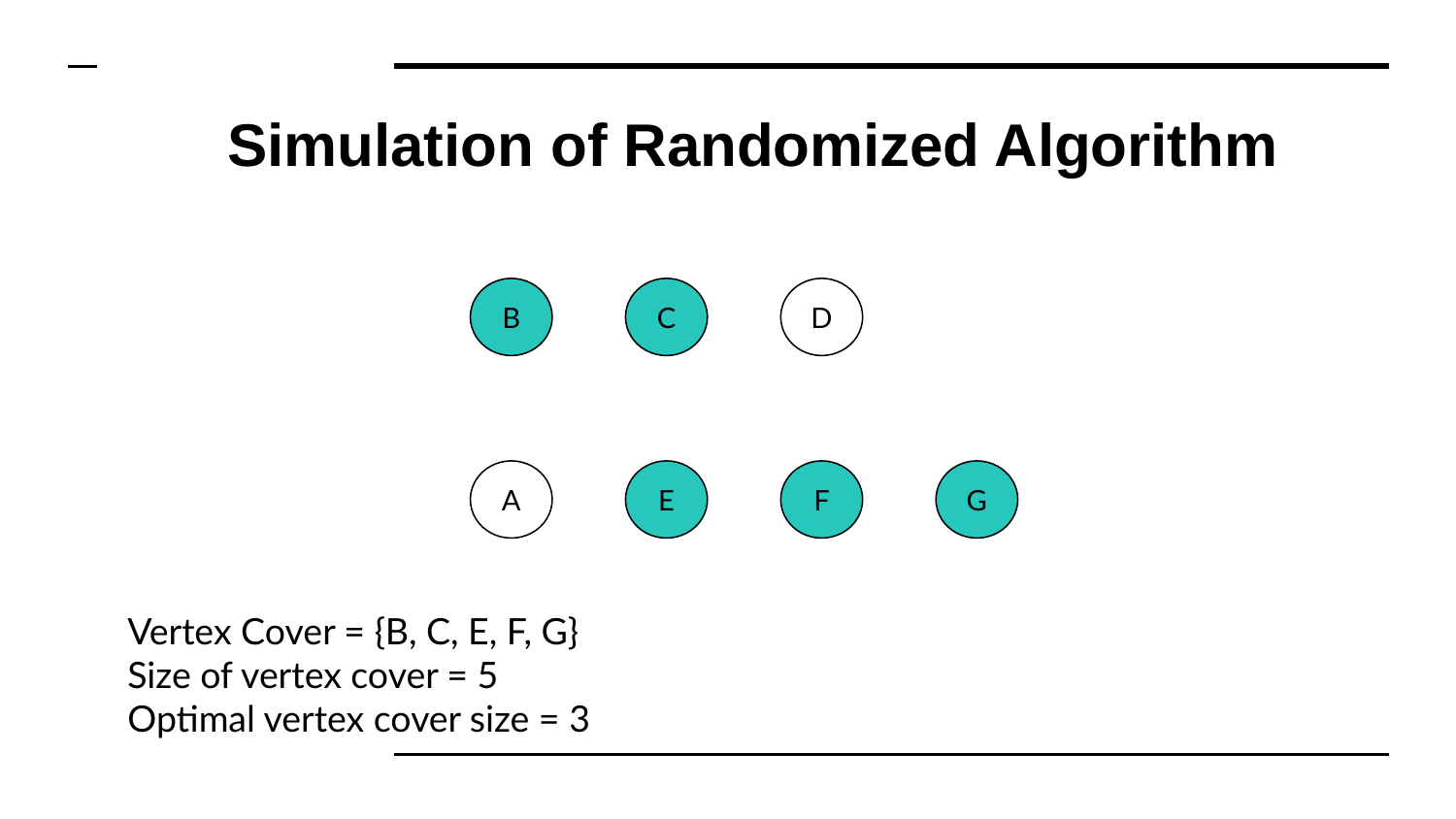

# Simulation of Randomized Algorithm
D
B
C
A
E
G
F
Vertex Cover = {B, C, E, F, G}
Size of vertex cover = 5
Optimal vertex cover size = 3